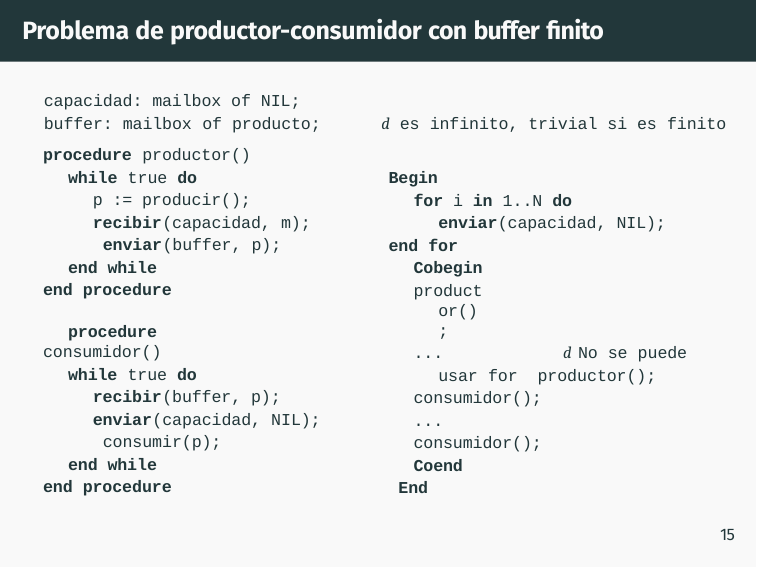

# Problema de productor-consumidor con buffer finito
capacidad: mailbox of NIL;  buffer: mailbox of producto;
procedure productor()
while true do
p := producir();  recibir(capacidad, m);  enviar(buffer, p);
end while  end procedure
procedure consumidor()
while true do  recibir(buffer, p);  enviar(capacidad, NIL);  consumir(p);
end while  end procedure
d es infinito, trivial si es finito
Begin
for i in 1..N do  enviar(capacidad, NIL);
end for  Cobegin
productor();
...	d No se puede usar for  productor();
consumidor();
...
consumidor();
Coend  End
15